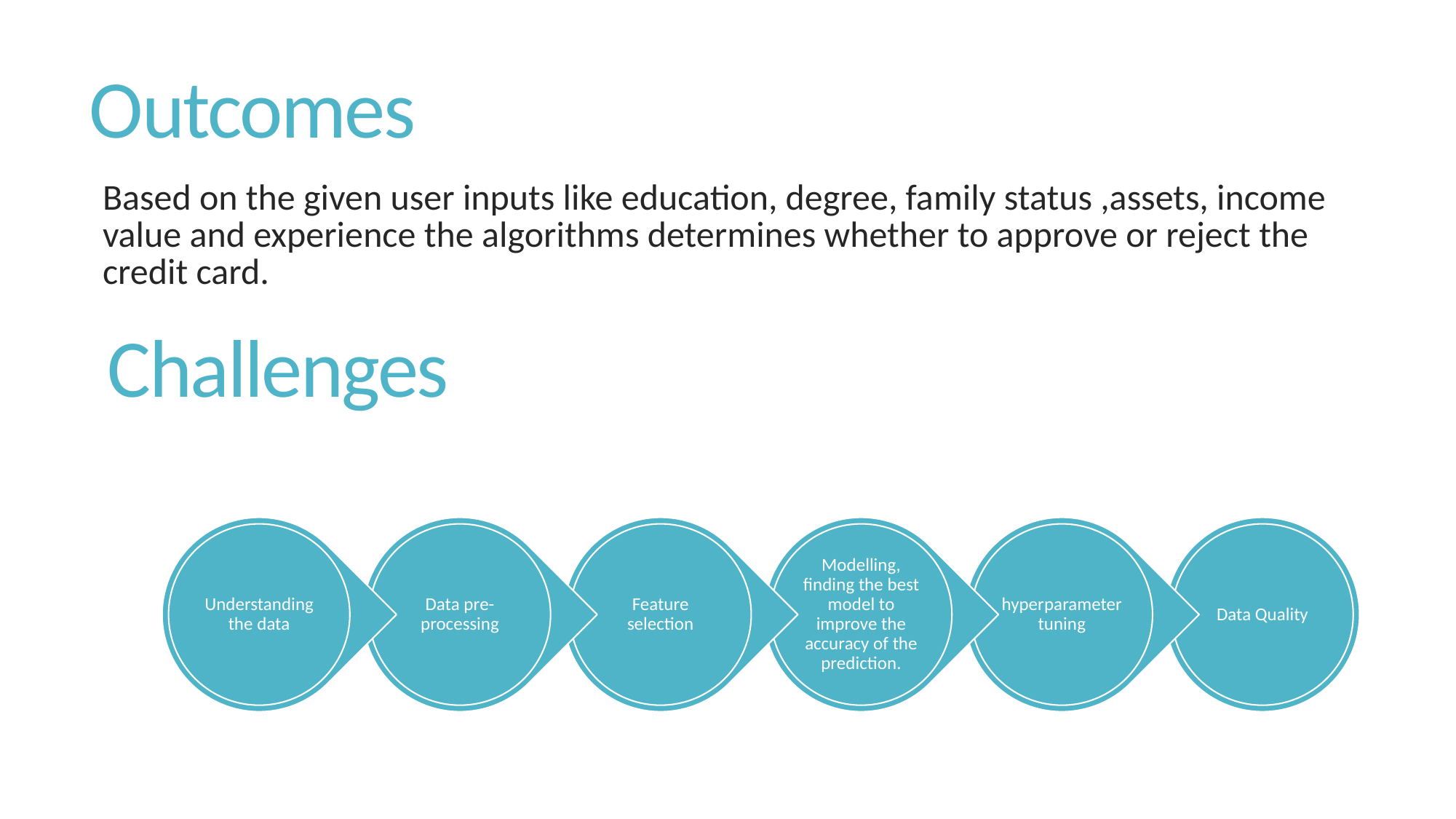

# Outcomes
Based on the given user inputs like education, degree, family status ,assets, income value and experience the algorithms determines whether to approve or reject the credit card.

Challenges
Data Quality
hyperparameter tuning
Modelling, finding the best model to improve the accuracy of the prediction.
Feature selection
Data pre-processing
Understanding the data